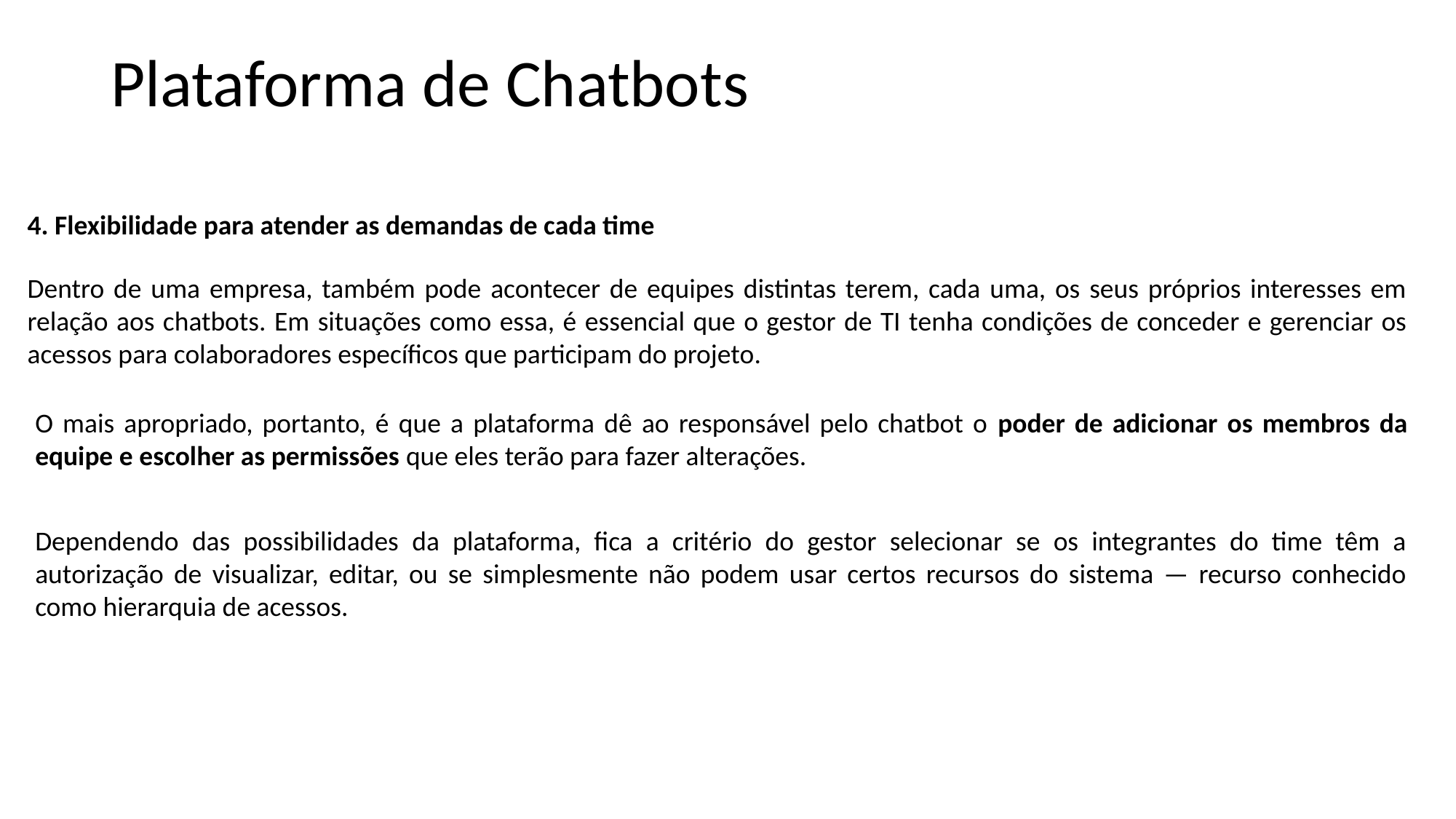

Plataforma de Chatbots
4. Flexibilidade para atender as demandas de cada time
Dentro de uma empresa, também pode acontecer de equipes distintas terem, cada uma, os seus próprios interesses em relação aos chatbots. Em situações como essa, é essencial que o gestor de TI tenha condições de conceder e gerenciar os acessos para colaboradores específicos que participam do projeto.
O mais apropriado, portanto, é que a plataforma dê ao responsável pelo chatbot o poder de adicionar os membros da equipe e escolher as permissões que eles terão para fazer alterações.
Dependendo das possibilidades da plataforma, fica a critério do gestor selecionar se os integrantes do time têm a autorização de visualizar, editar, ou se simplesmente não podem usar certos recursos do sistema — recurso conhecido como hierarquia de acessos.